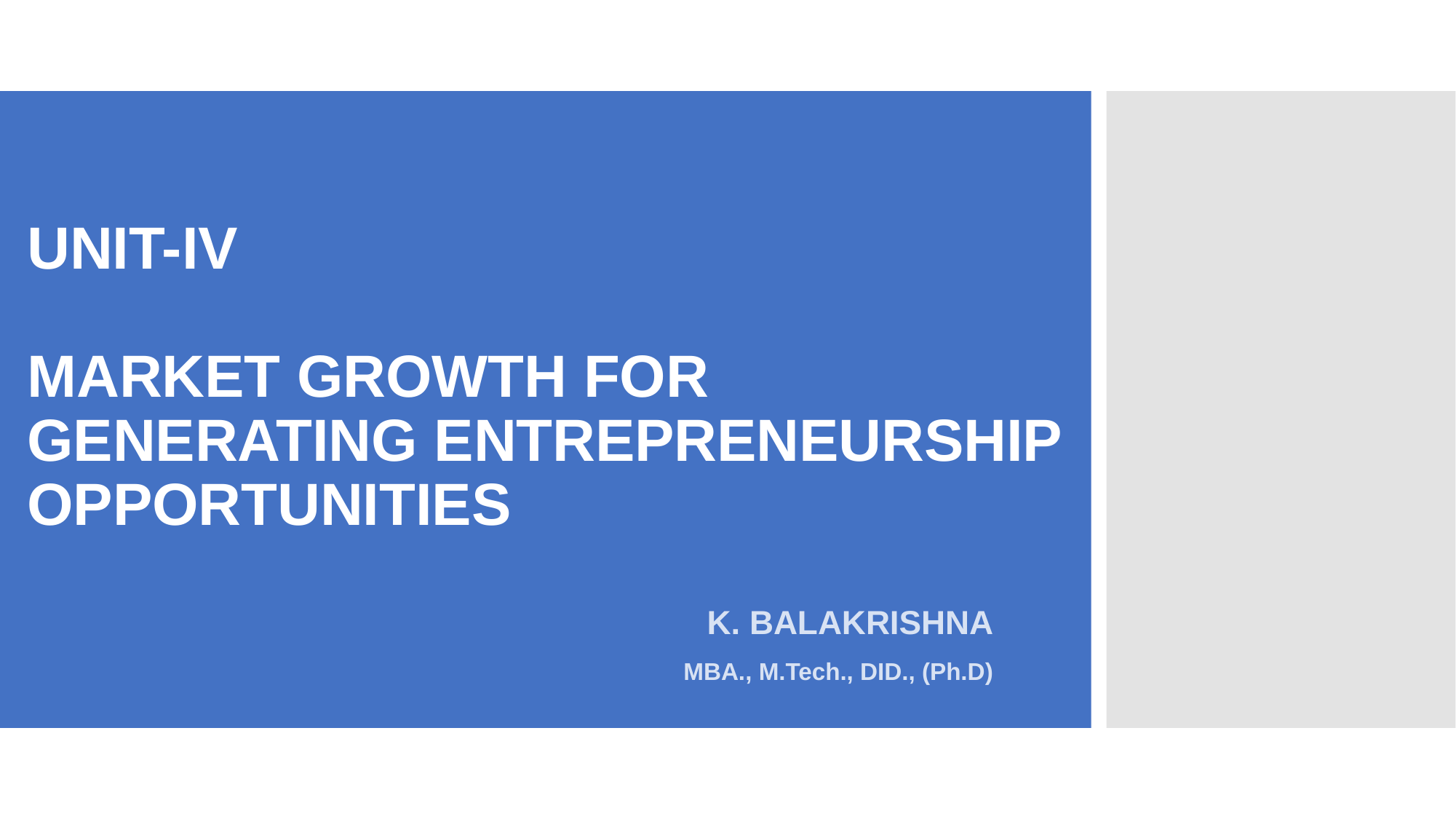

# UNIT-IV MARKET GROWTH FOR GENERATING ENTREPRENEURSHIP OPPORTUNITIES
K. BALAKRISHNA
MBA., M.Tech., DID., (Ph.D)